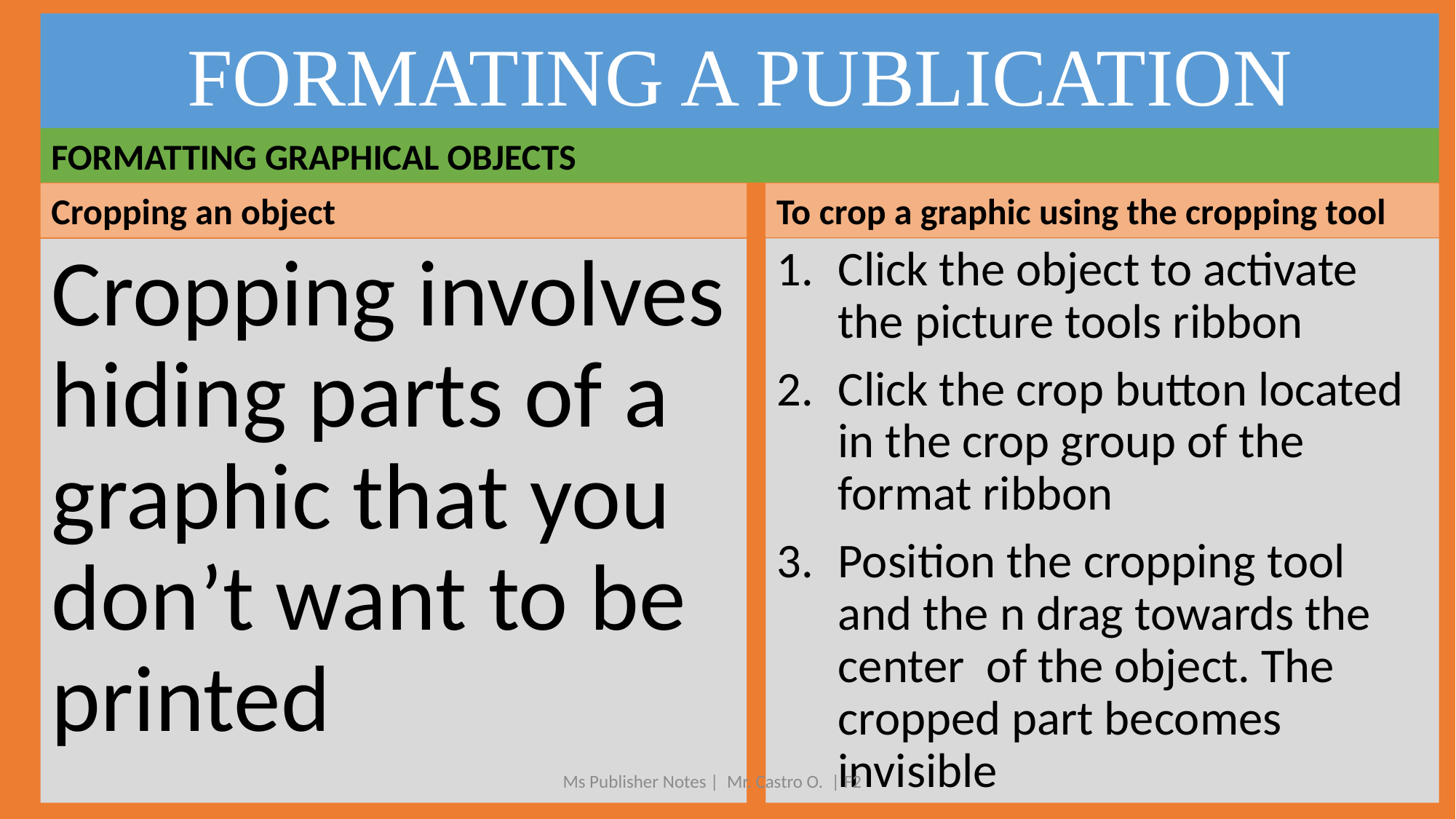

# FORMATING A PUBLICATION
FORMATTING GRAPHICAL OBJECTS
Cropping an object
To crop a graphic using the cropping tool
Click the object to activate the picture tools ribbon
Click the crop button located in the crop group of the format ribbon
Position the cropping tool and the n drag towards the center  of the object. The cropped part becomes invisible
Cropping involves hiding parts of a graphic that you don’t want to be printed
Ms Publisher Notes |  Mr. Castro O.  | F2